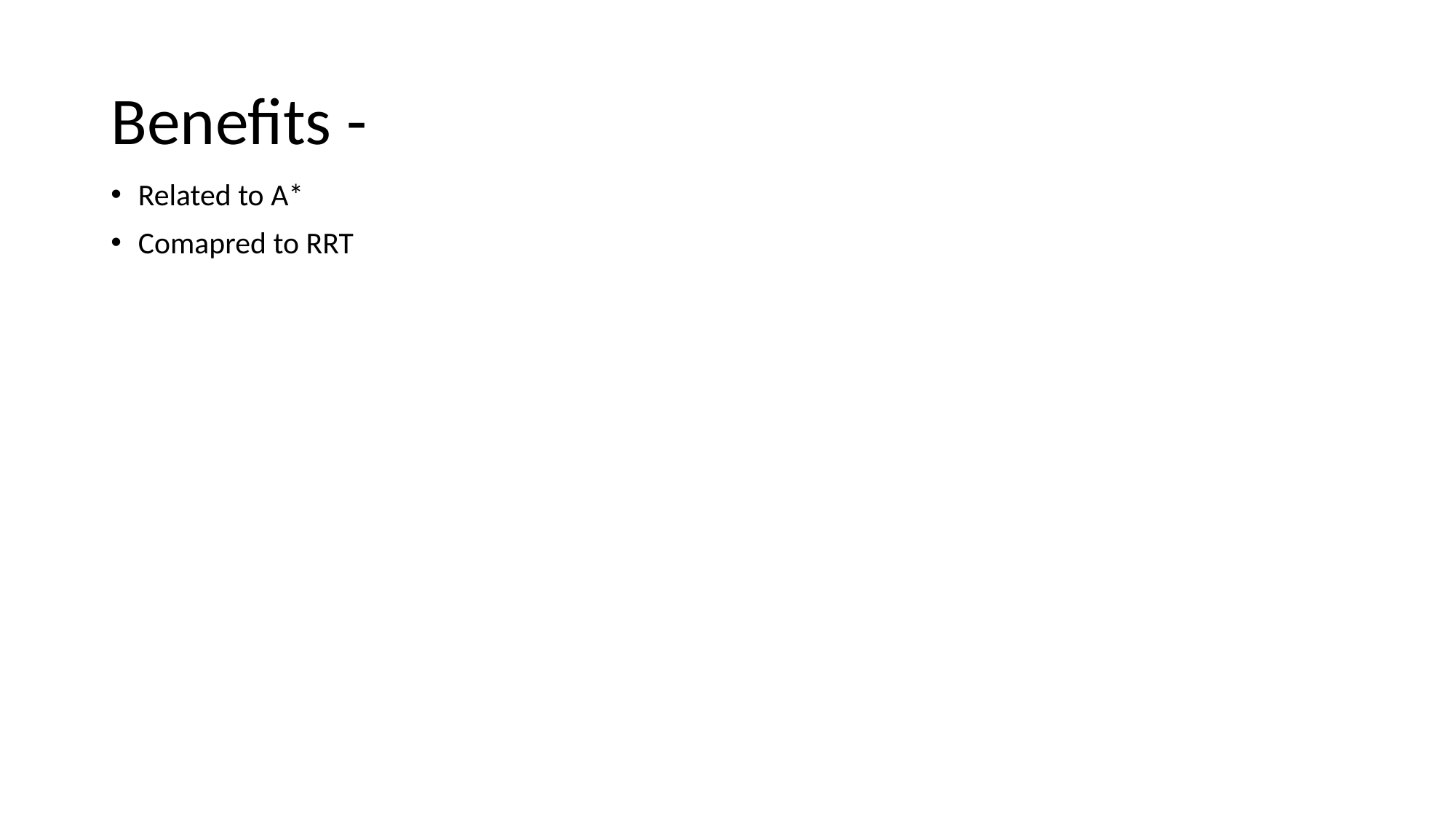

# Benefits -
Related to A*
Comapred to RRT